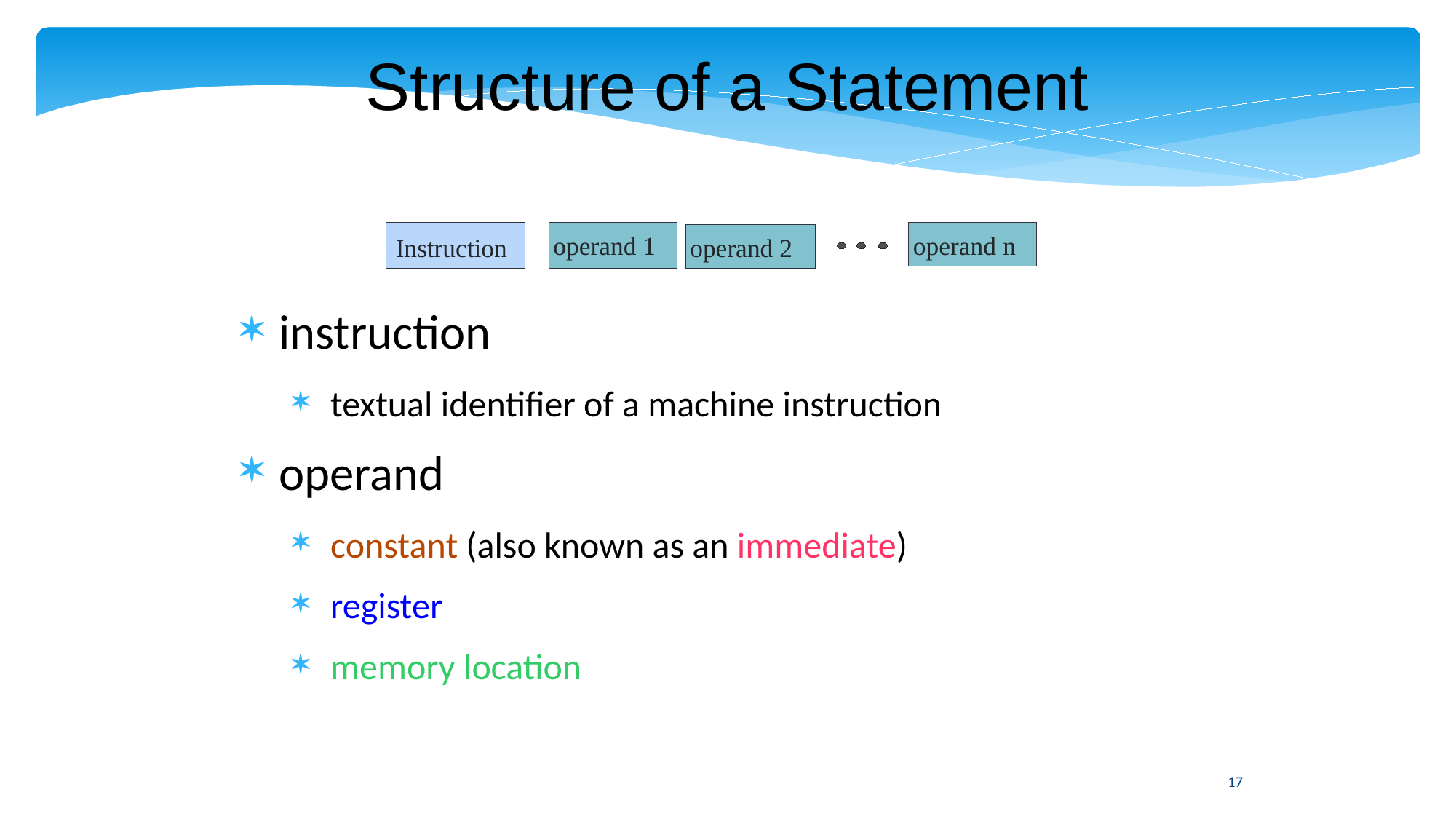

Structure of a Statement

operand 1
operand n
Instruction
operand 2

instruction
textual identifier of a machine instruction
operand
constant (also known as an immediate)
register
memory location
17